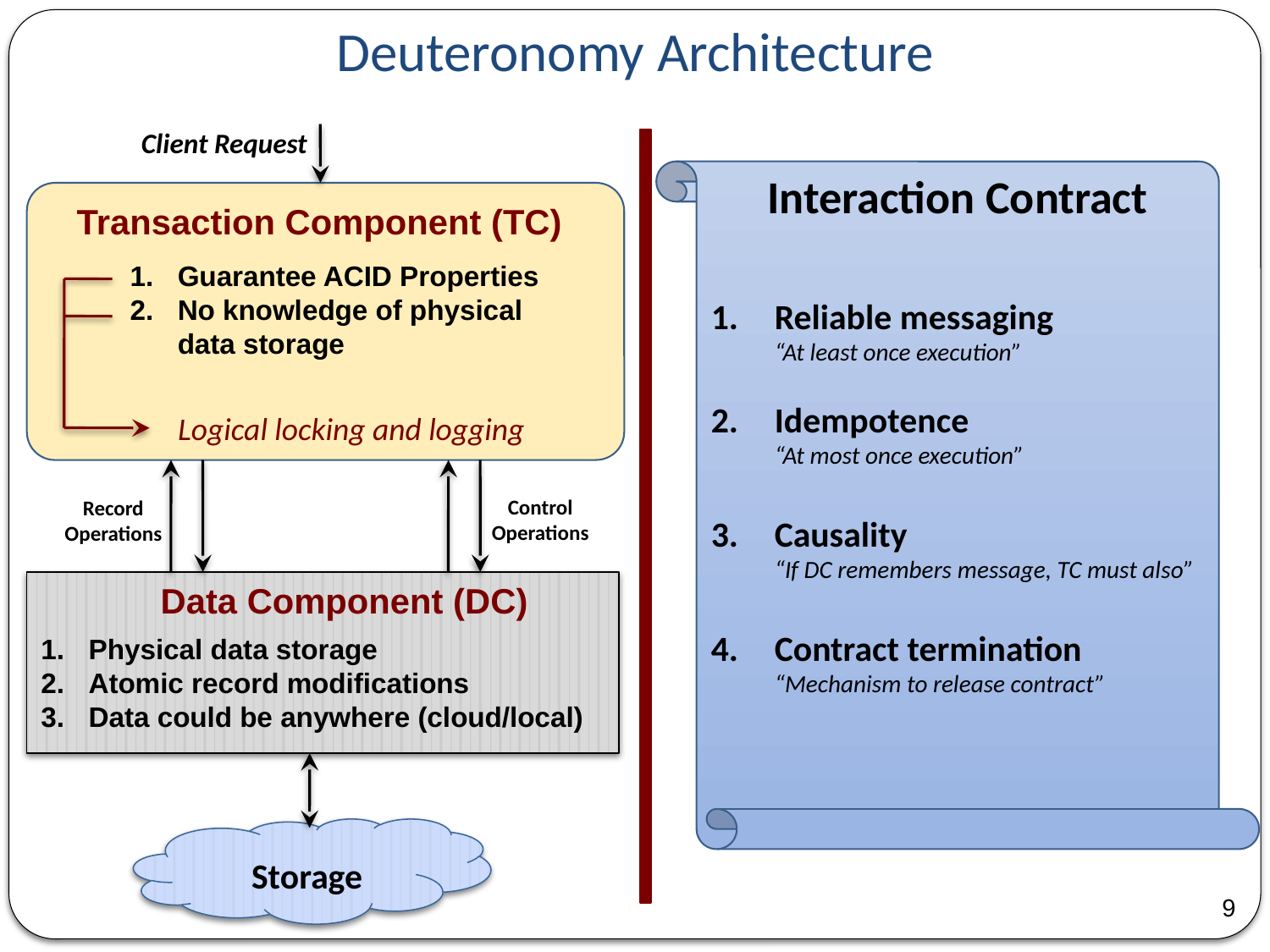

# Deuteronomy Architecture
Client Request

Interaction Contract

Transaction Component (TC)
Guarantee ACID Properties
No knowledge of physical data storage
Reliable messaging
“At least once execution”
Idempotence
“At most once execution”

Causality
“If DC remembers message, TC must also”

Contract termination
“Mechanism to release contract”
Logical locking and logging

Control Operations
Record
Operations

Physical data storage
Atomic record modifications
Data could be anywhere (cloud/local)

Storage
Data Component (DC)
9